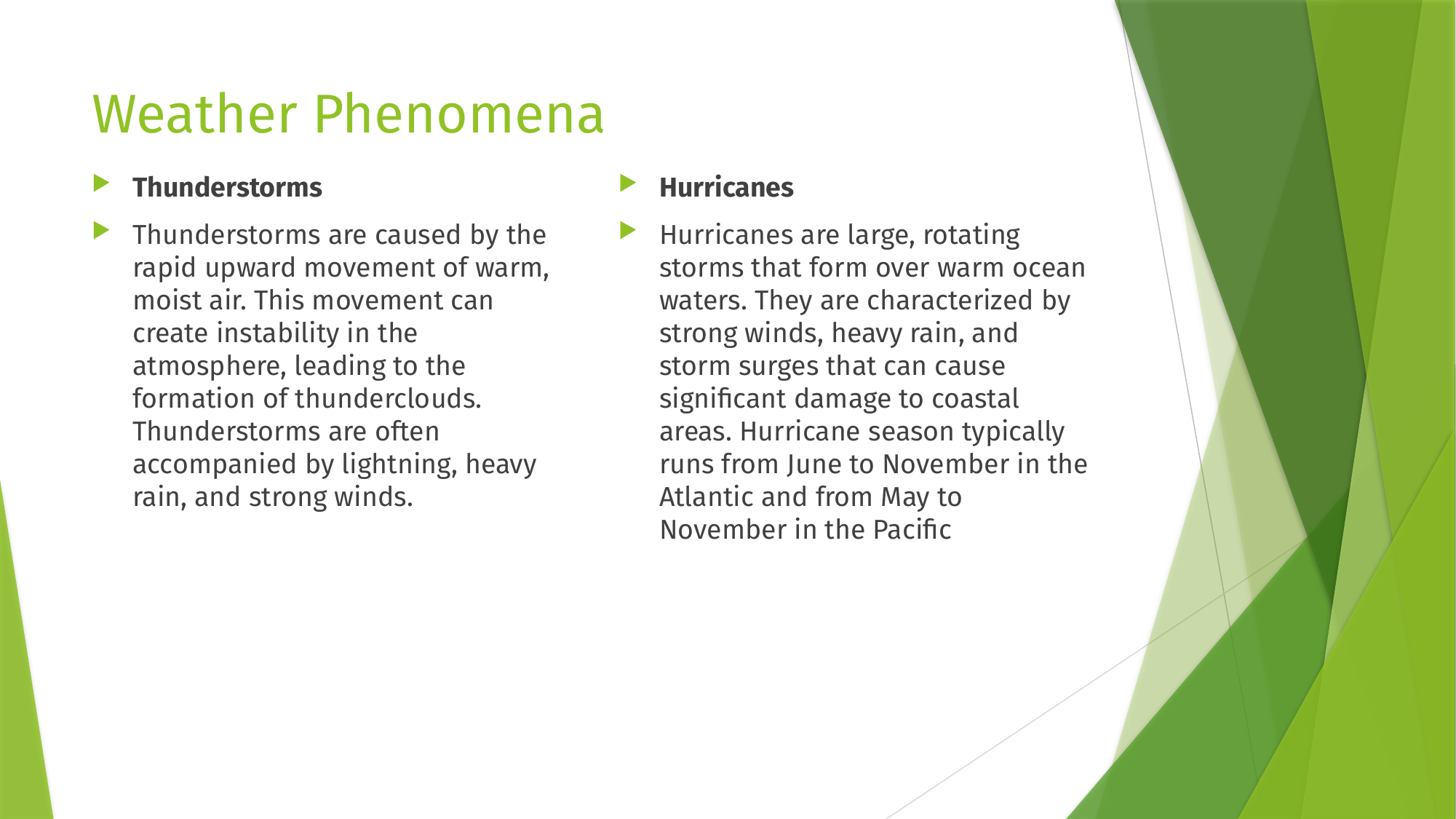

# Weather Phenomena
Thunderstorms
Thunderstorms are caused by the rapid upward movement of warm, moist air. This movement can create instability in the atmosphere, leading to the formation of thunderclouds. Thunderstorms are often accompanied by lightning, heavy rain, and strong winds.

Hurricanes
Hurricanes are large, rotating storms that form over warm ocean waters. They are characterized by strong winds, heavy rain, and storm surges that can cause significant damage to coastal areas. Hurricane season typically runs from June to November in the Atlantic and from May to November in the Pacific